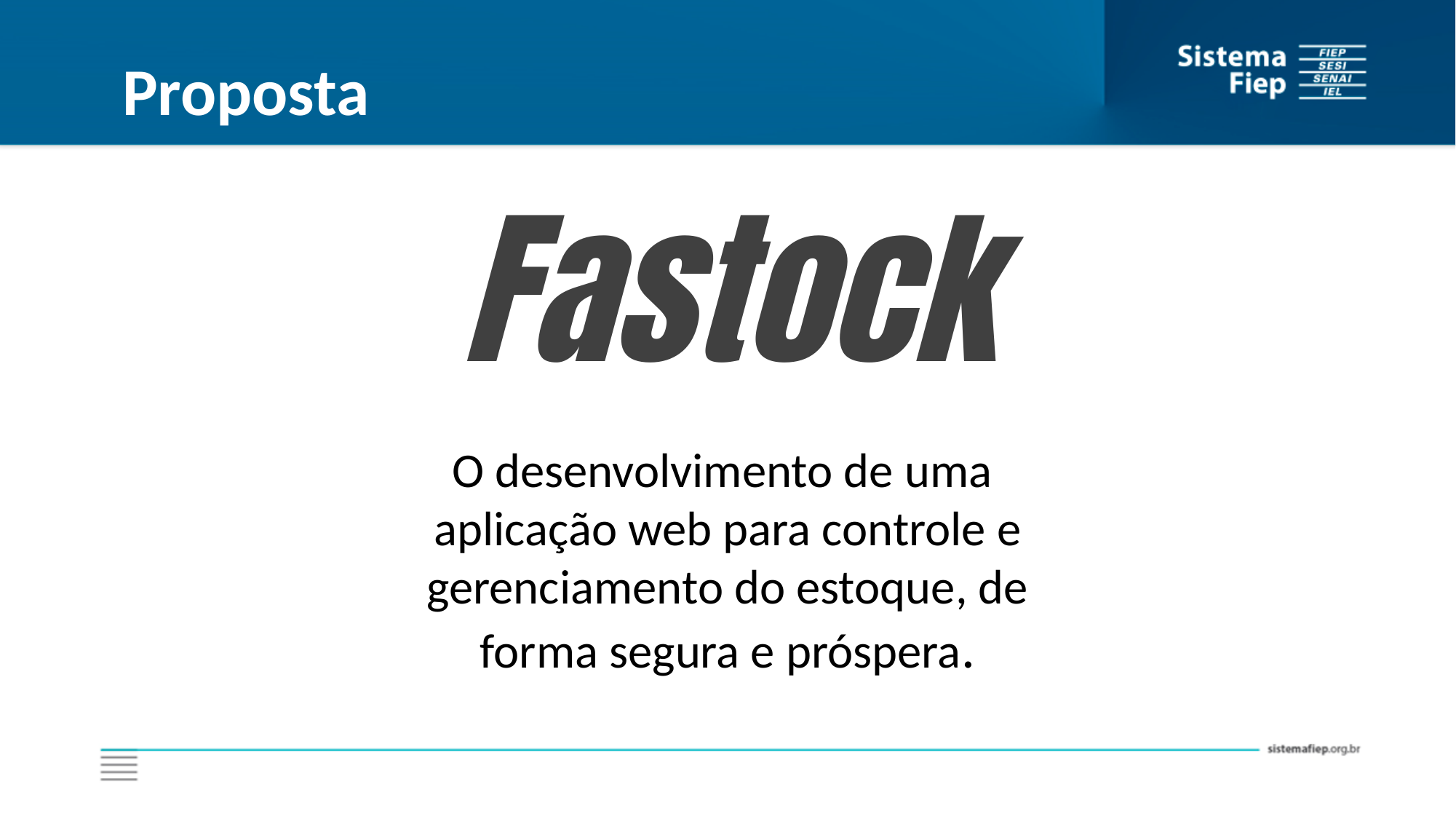

Proposta
Fastock

O desenvolvimento de uma
aplicação web para controle e gerenciamento do estoque, de forma segura e próspera.